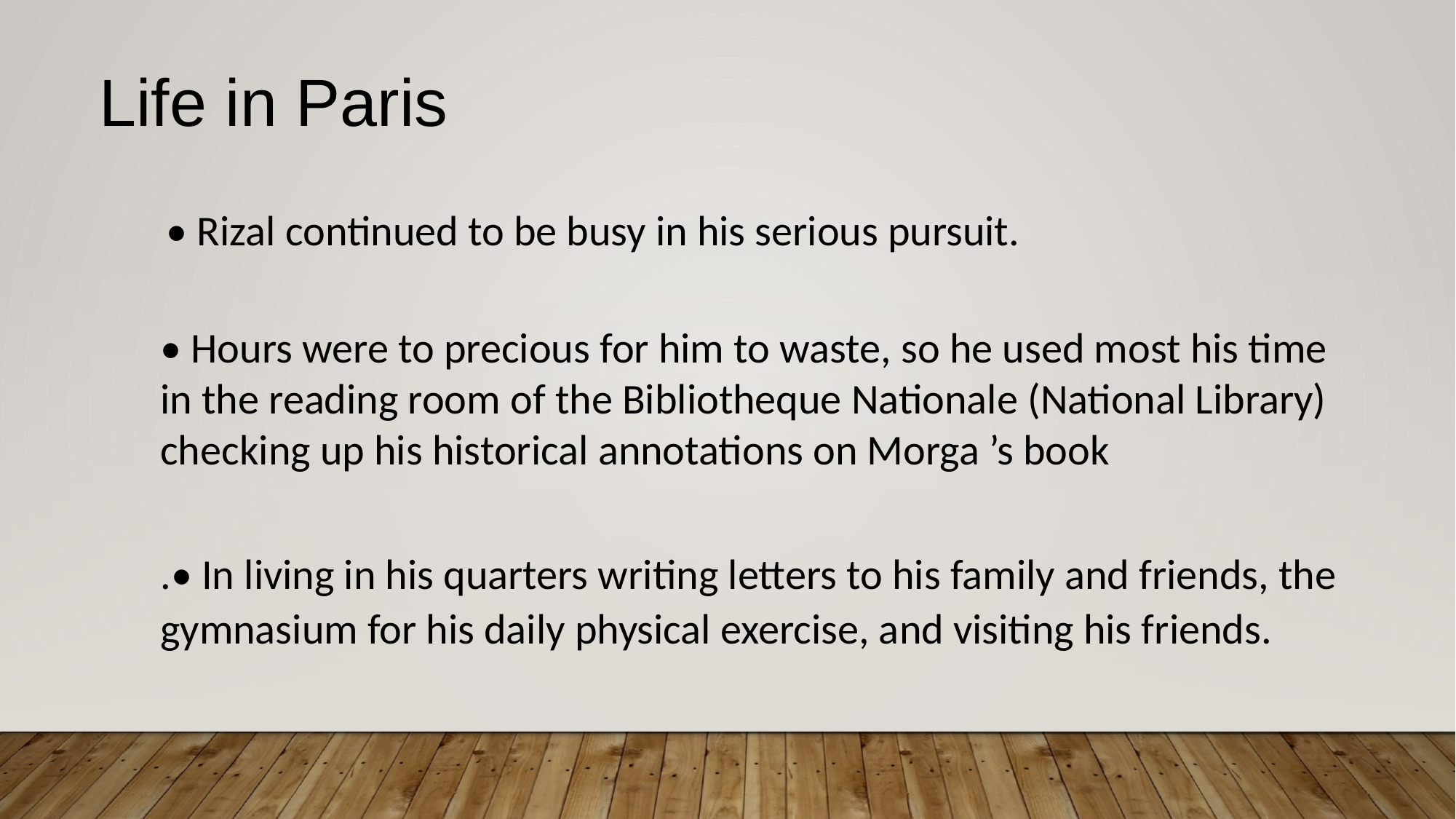

Life in Paris
• Rizal continued to be busy in his serious pursuit.
• Hours were to precious for him to waste, so he used most his time in the reading room of the Bibliotheque Nationale (National Library) checking up his historical annotations on Morga ’s book
.• In living in his quarters writing letters to his family and friends, the gymnasium for his daily physical exercise, and visiting his friends.